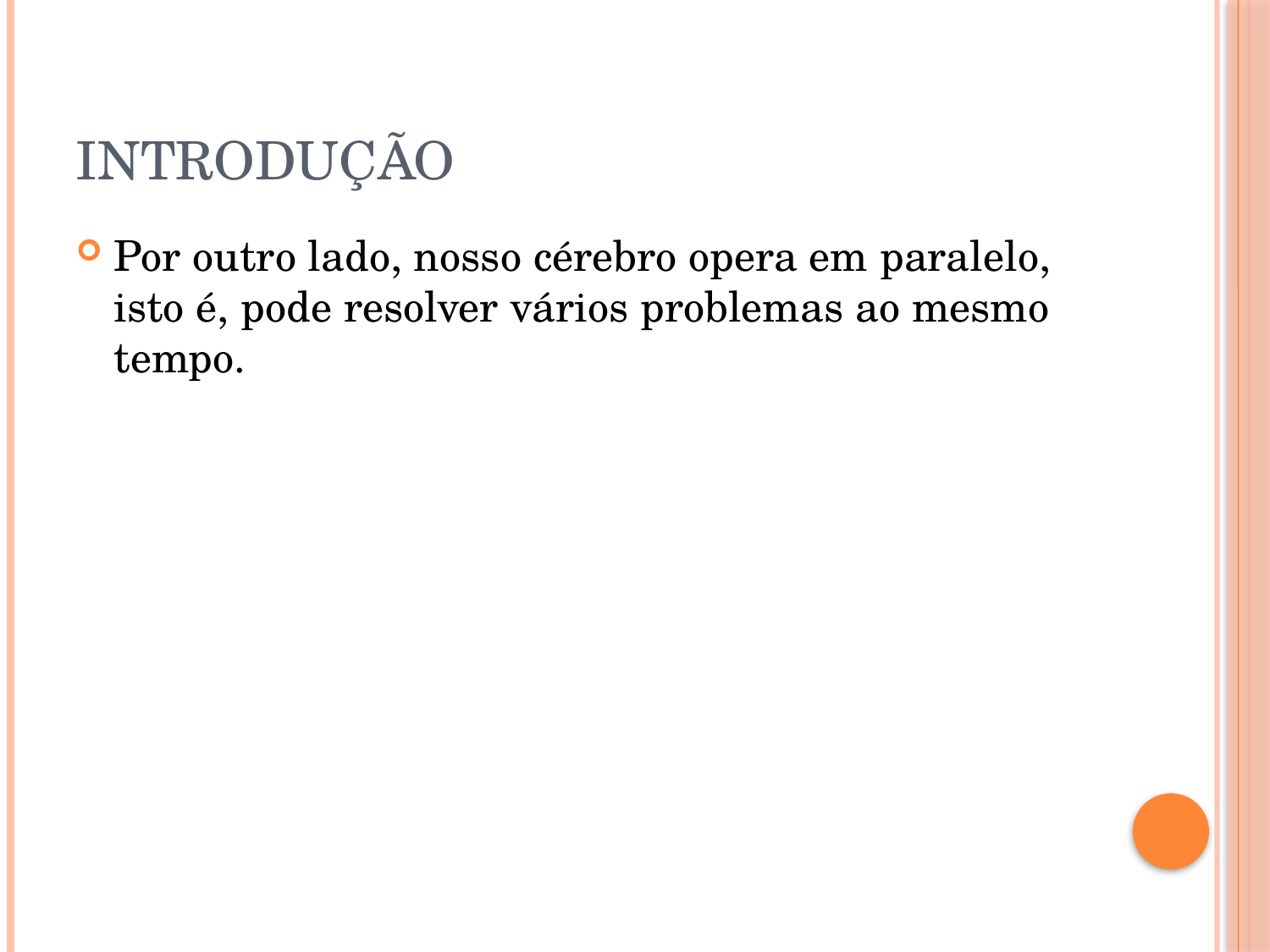

# Introdução
Por outro lado, nosso cérebro opera em paralelo, isto é, pode resolver vários problemas ao mesmo tempo.